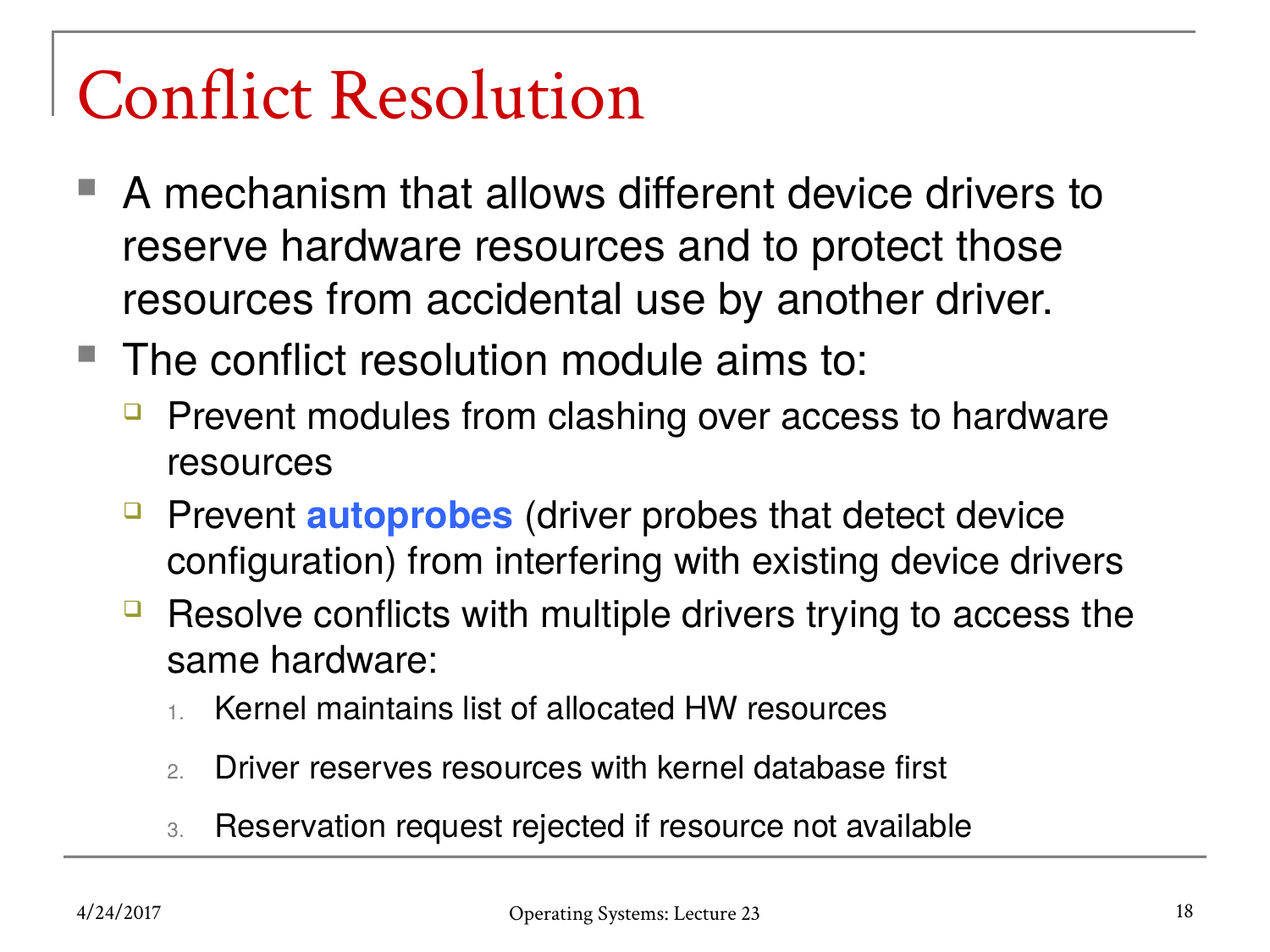

# Conflict Resolution
A mechanism that allows different device drivers to reserve hardware resources and to protect those resources from accidental use by another driver.
The conflict resolution module aims to:
Prevent modules from clashing over access to hardware resources
Prevent autoprobes (driver probes that detect device configuration) from interfering with existing device drivers
Resolve conflicts with multiple drivers trying to access the same hardware:
Kernel maintains list of allocated HW resources
Driver reserves resources with kernel database first
Reservation request rejected if resource not available
4/24/2017
18
Operating Systems: Lecture 23